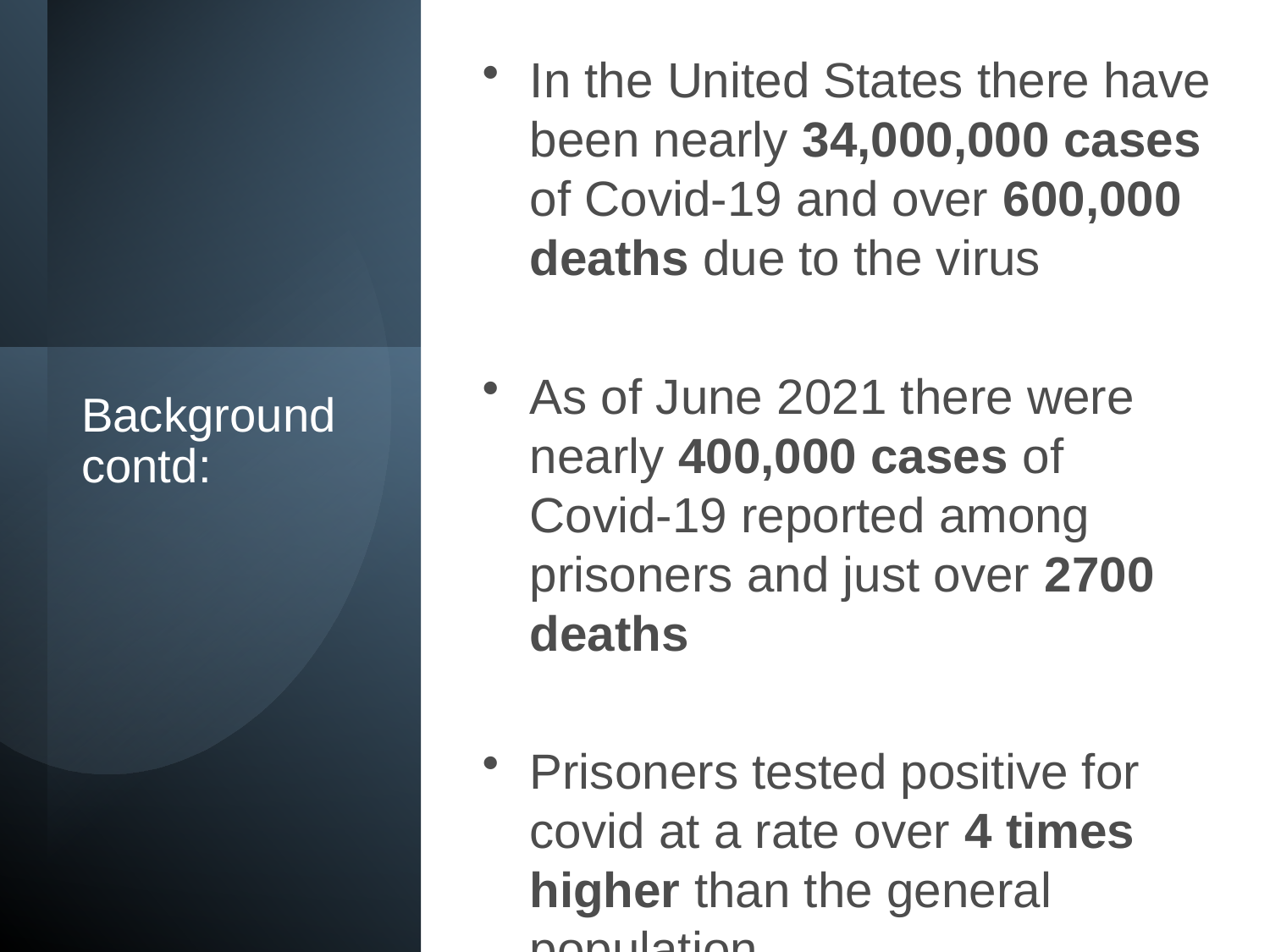

In the United States there have been nearly 34,000,000 cases of Covid-19 and over 600,000 deaths due to the virus

As of June 2021 there were nearly 400,000 cases of Covid-19 reported among prisoners and just over 2700 deaths

Prisoners tested positive for covid at a rate over 4 times higher than the general population.

# Background contd: